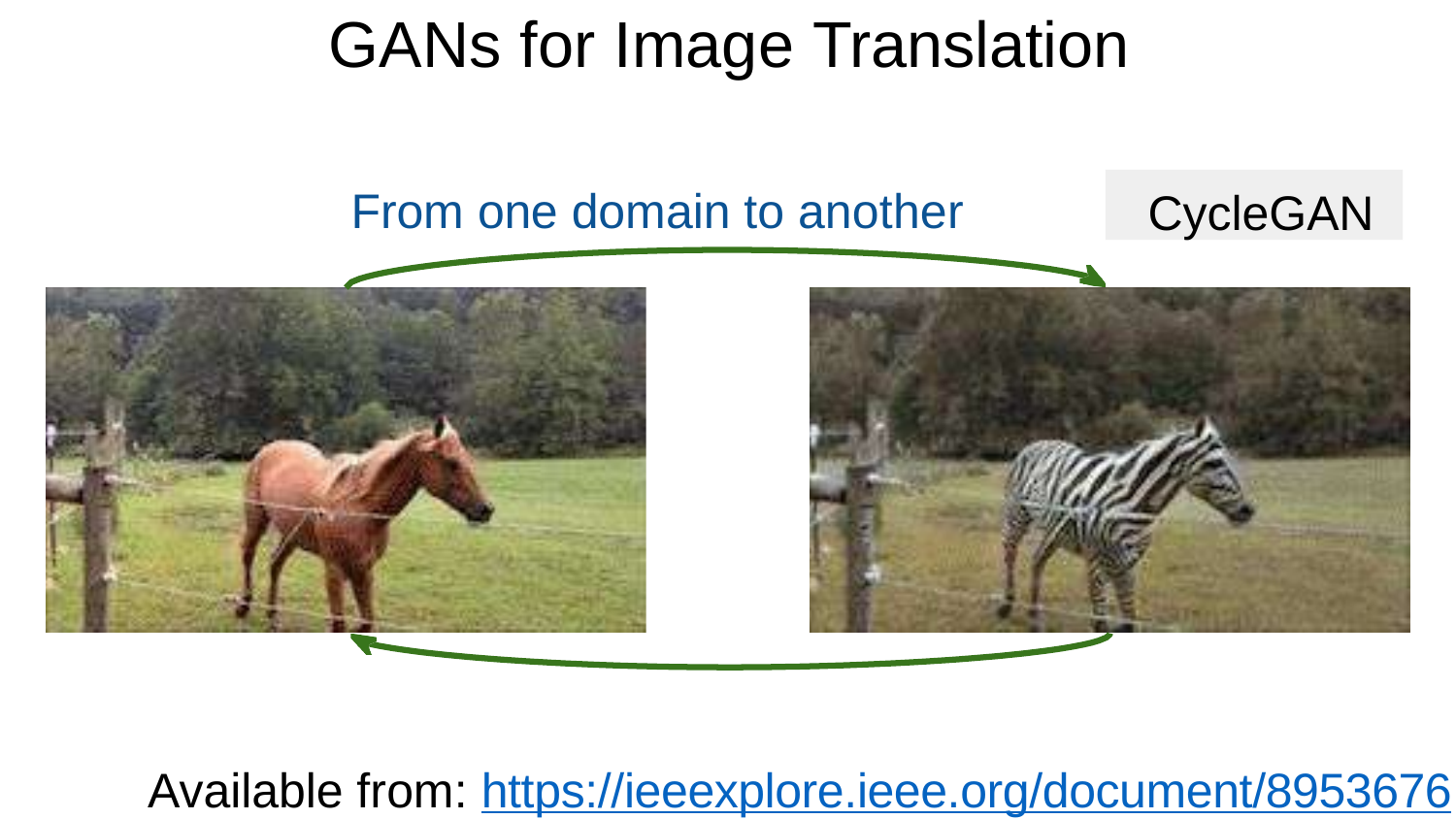

# GANs for Image Translation

CycleGAN
From one domain to another

Available from: https://ieeexplore.ieee.org/document/8953676